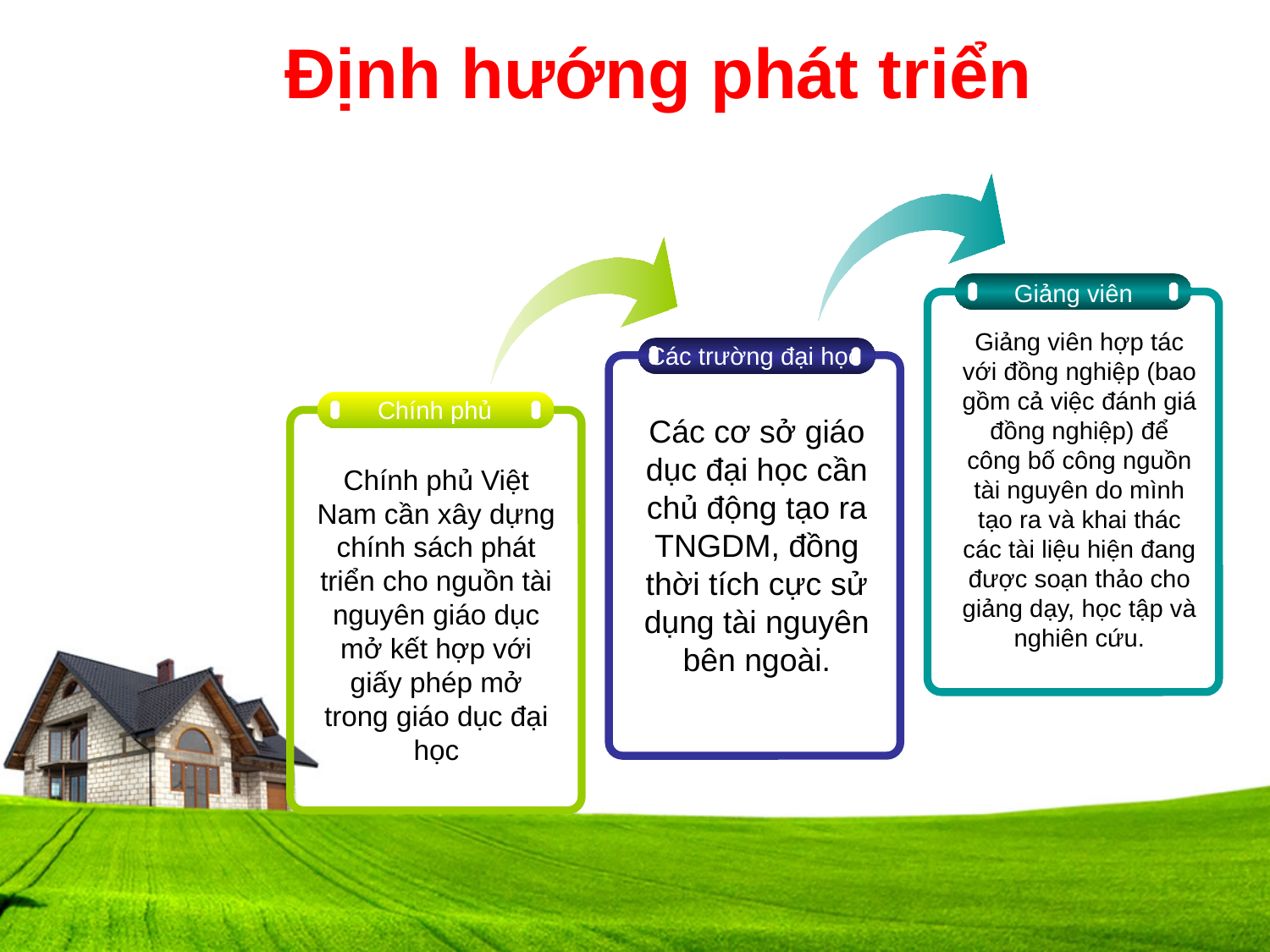

# Định hướng phát triển

Giảng viên

Giảng viên hợp tác với đồng nghiệp (bao gồm cả việc đánh giá đồng nghiệp) để công bố công nguồn tài nguyên do mình tạo ra và khai thác các tài liệu hiện đang được soạn thảo cho giảng dạy, học tập và nghiên cứu.
Các trường đại học

Các cơ sở giáo dục đại học cần chủ động tạo ra TNGDM, đồng thời tích cực sử dụng tài nguyên bên ngoài.
Chính phủ

Chính phủ Việt Nam cần xây dựng chính sách phát triển cho nguồn tài nguyên giáo dục mở kết hợp với giấy phép mở trong giáo dục đại học